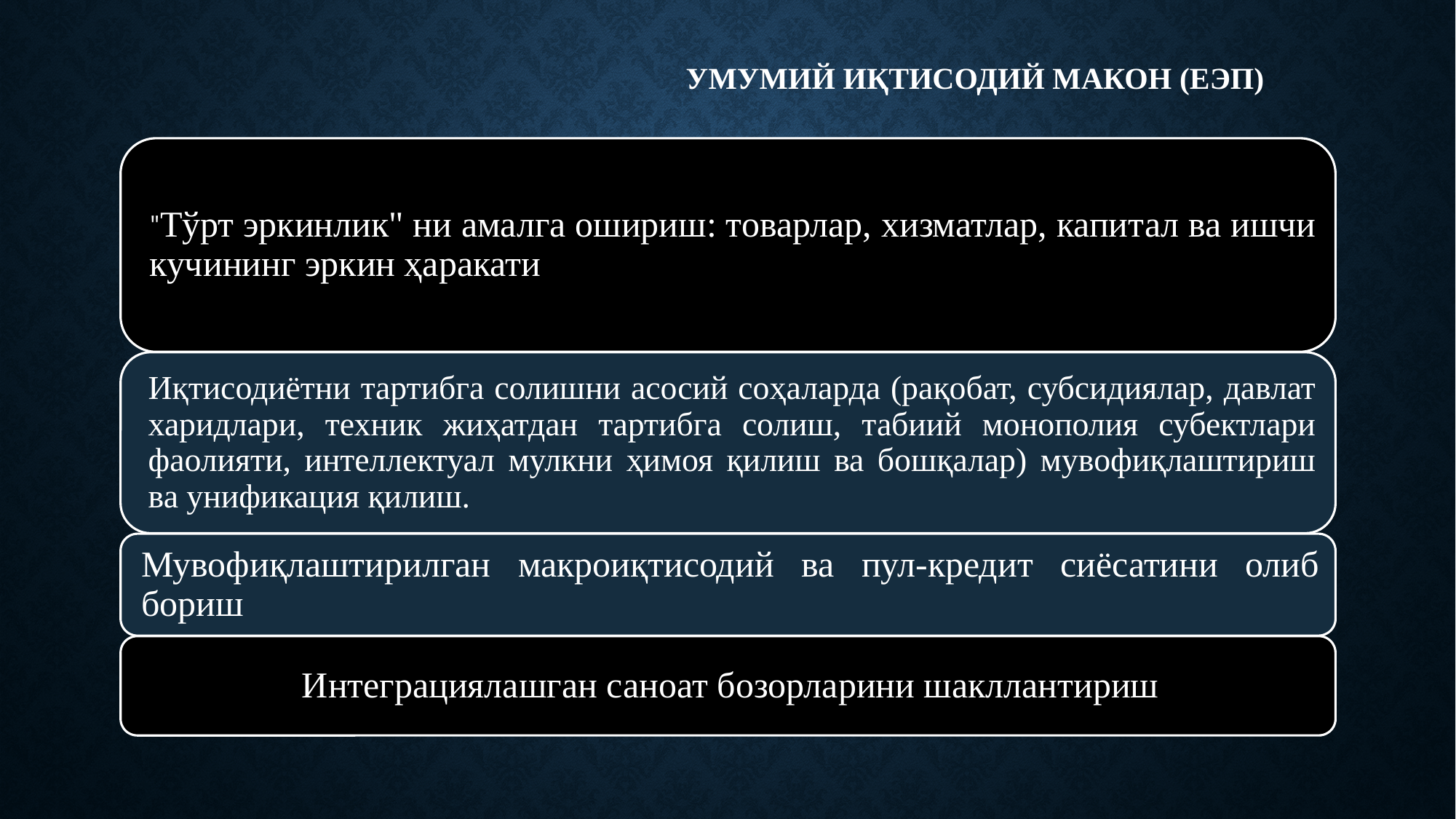

# Умумий иқтисодий макон (ЕЭП)
"Тўрт эркинлик" ни амалга ошириш: товарлар, хизматлар, капитал ва ишчи кучининг эркин ҳаракати
Иқтисодиётни тартибга солишни асосий соҳаларда (рақобат, субсидиялар, давлат харидлари, техник жиҳатдан тартибга солиш, табиий монополия субектлари фаолияти, интеллектуал мулкни ҳимоя қилиш ва бошқалар) мувофиқлаштириш ва унификация қилиш.
Мувофиқлаштирилган макроиқтисодий ва пул-кредит сиёсатини олиб бориш
Интеграциялашган саноат бозорларини шакллантириш